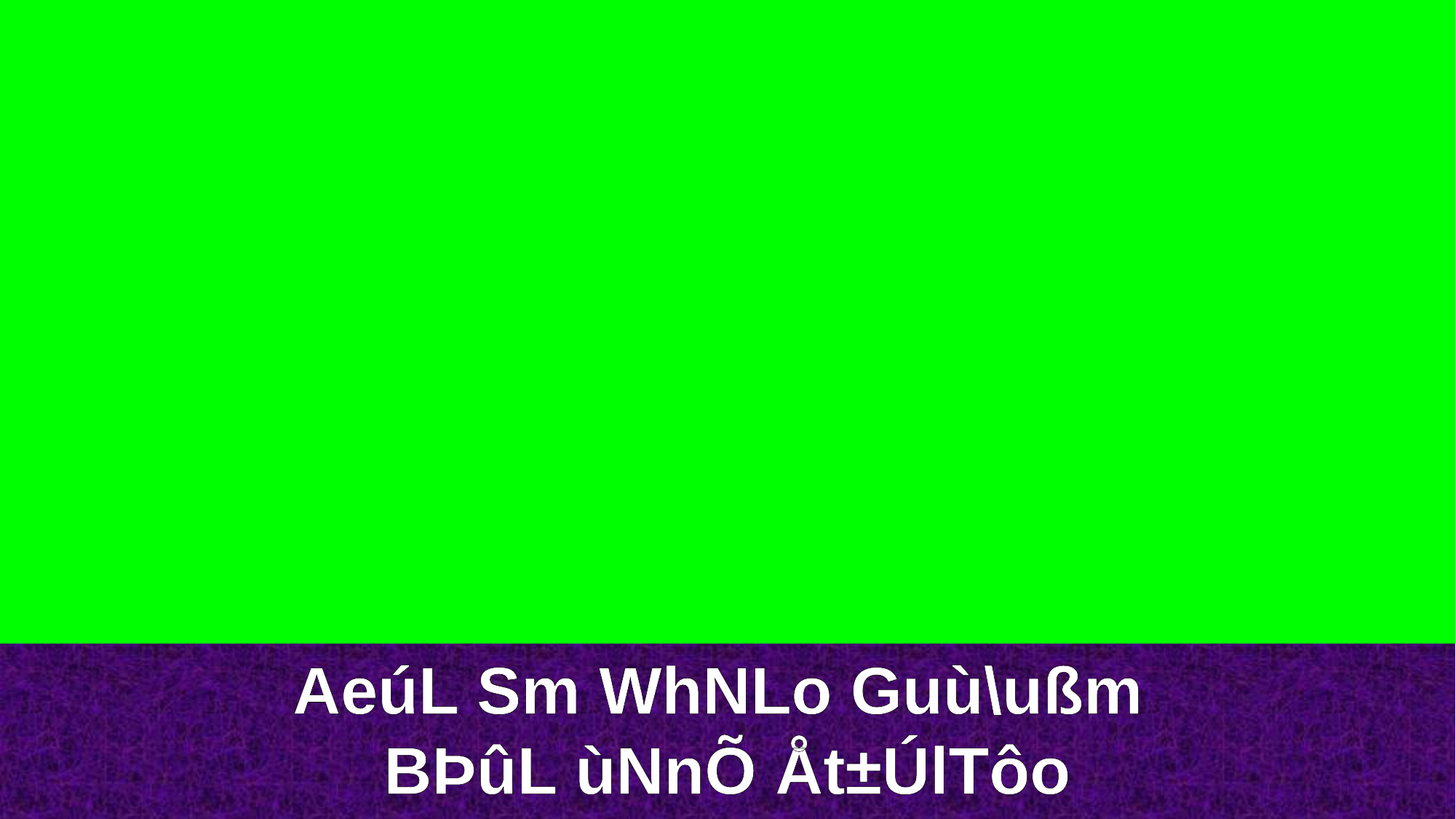

AeúL Sm WhNLo Guù\ußm
BÞûL ùNnÕ Åt±ÚlTôo